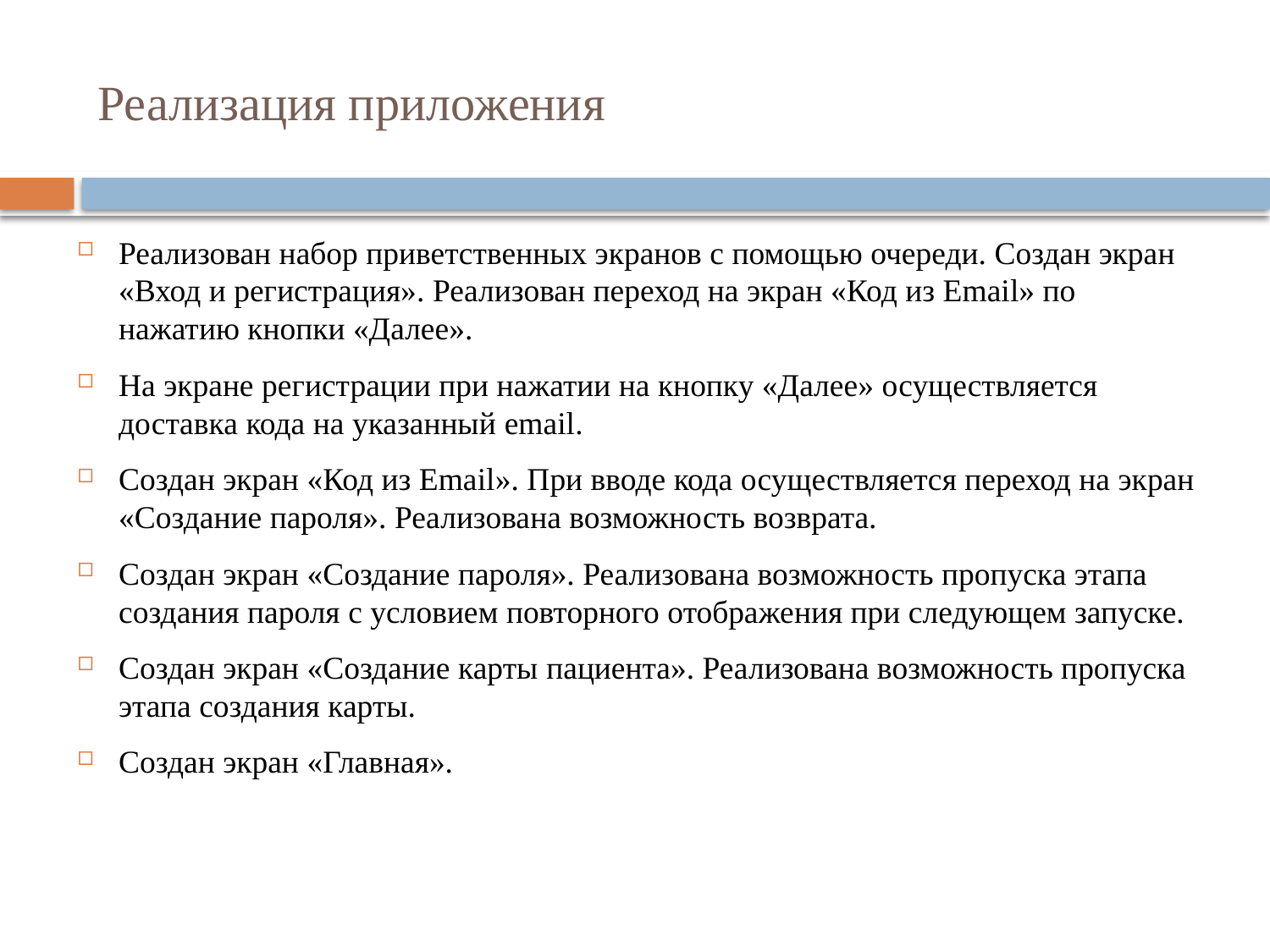

# Реализация приложения
Реализован набор приветственных экранов с помощью очереди. Создан экран «Вход и регистрация». Реализован переход на экран «Код из Email» по нажатию кнопки «Далее».
На экране регистрации при нажатии на кнопку «Далее» осуществляется доставка кода на указанный email.
Создан экран «Код из Email». При вводе кода осуществляется переход на экран «Создание пароля». Реализована возможность возврата.
Создан экран «Создание пароля». Реализована возможность пропуска этапа создания пароля с условием повторного отображения при следующем запуске.
Создан экран «Создание карты пациента». Реализована возможность пропуска этапа создания карты.
Создан экран «Главная».